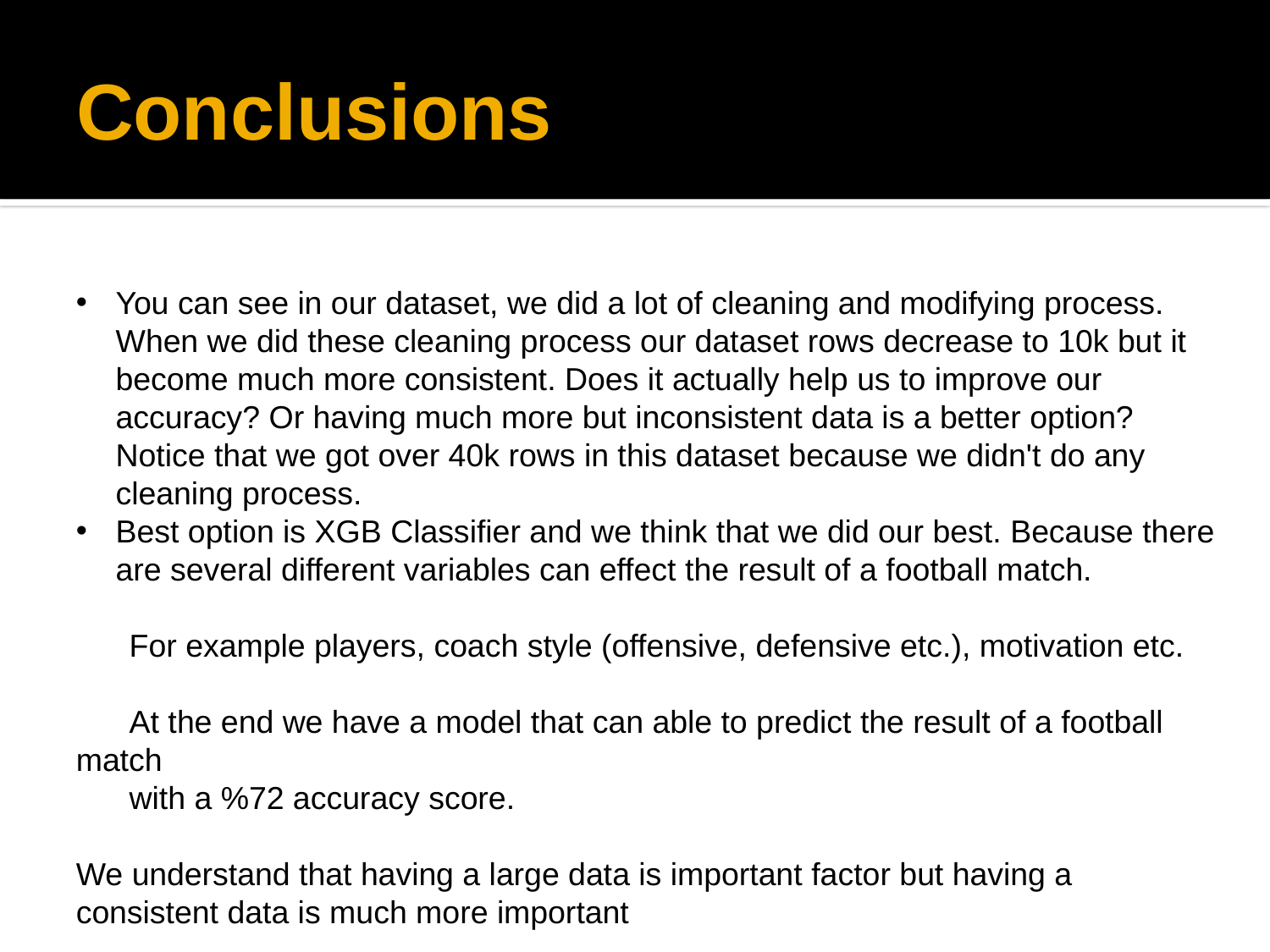

# Conclusions
You can see in our dataset, we did a lot of cleaning and modifying process. When we did these cleaning process our dataset rows decrease to 10k but it become much more consistent. Does it actually help us to improve our accuracy? Or having much more but inconsistent data is a better option? Notice that we got over 40k rows in this dataset because we didn't do any cleaning process.
Best option is XGB Classifier and we think that we did our best. Because there are several different variables can effect the result of a football match.

      For example players, coach style (offensive, defensive etc.), motivation etc.

      At the end we have a model that can able to predict the result of a football match
      with a %72 accuracy score.

We understand that having a large data is important factor but having a consistent data is much more important